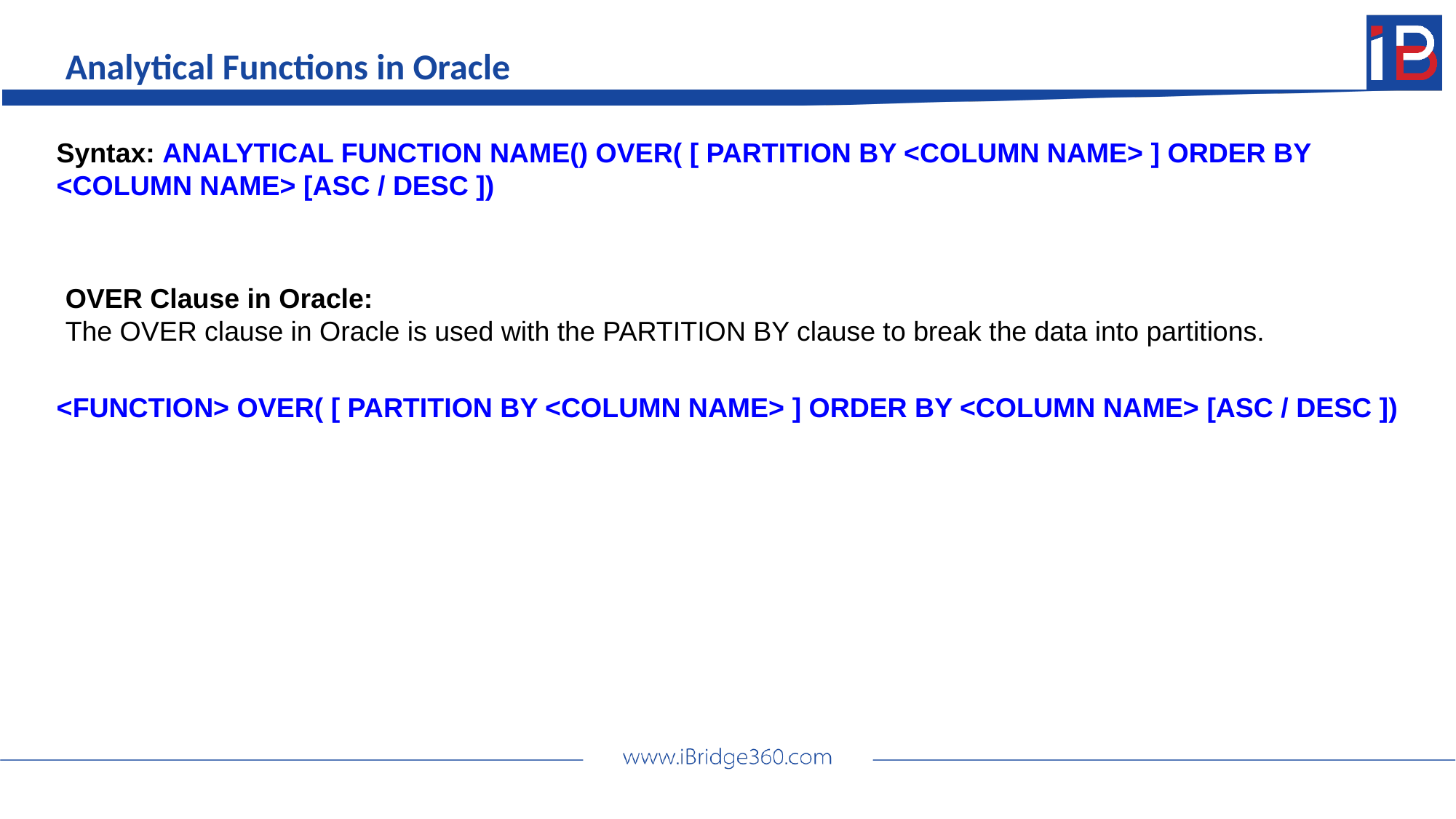

Analytical Functions in Oracle
Syntax: ANALYTICAL FUNCTION NAME() OVER( [ PARTITION BY <COLUMN NAME> ] ORDER BY <COLUMN NAME> [ASC / DESC ])
OVER Clause in Oracle:
The OVER clause in Oracle is used with the PARTITION BY clause to break the data into partitions.
<FUNCTION> OVER( [ PARTITION BY <COLUMN NAME> ] ORDER BY <COLUMN NAME> [ASC / DESC ])